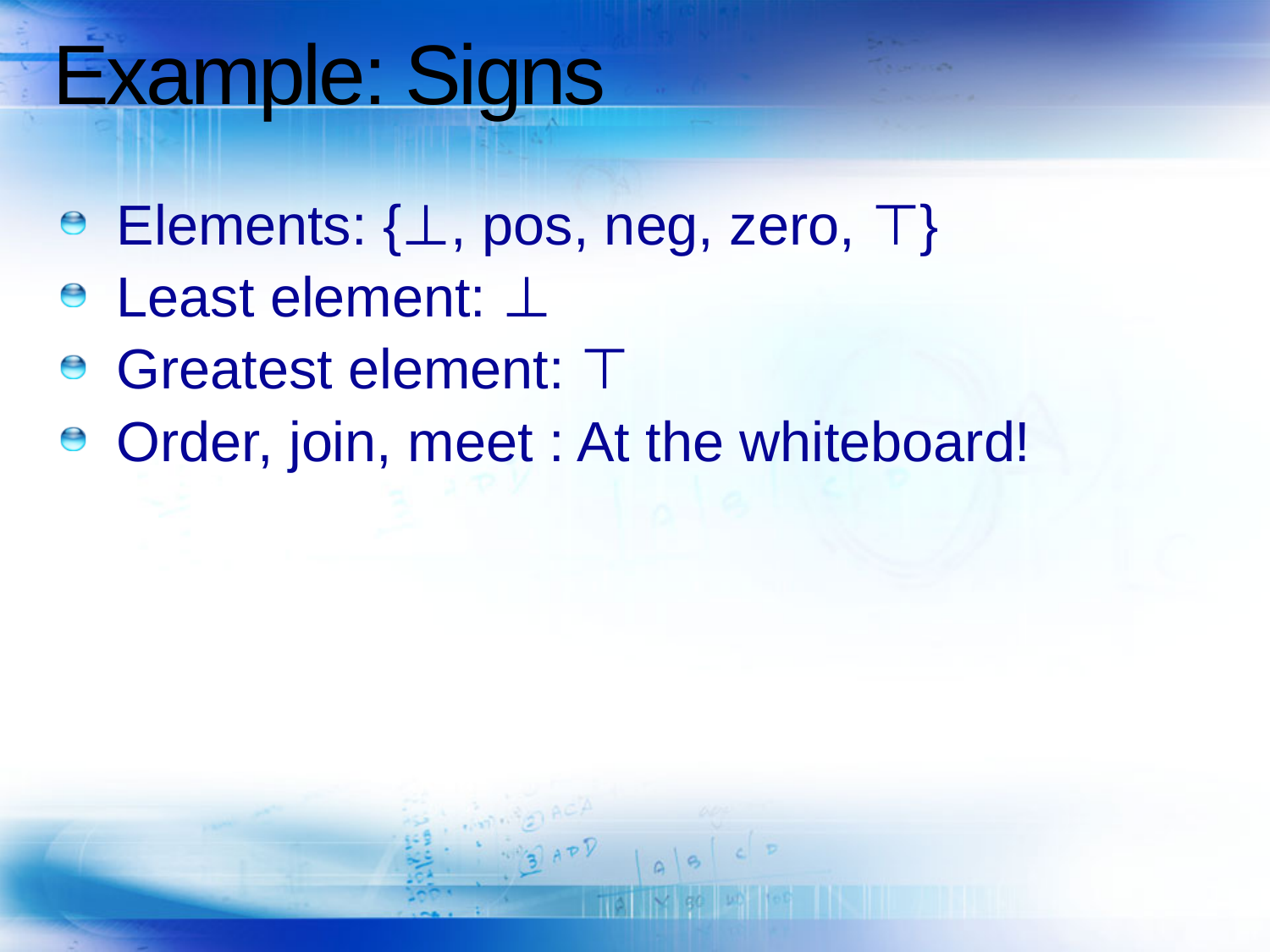

# Example: Signs
Elements: {⊥, pos, neg, zero, ⊤}
Least element: ⊥
Greatest element: ⊤
Order, join, meet : At the whiteboard!